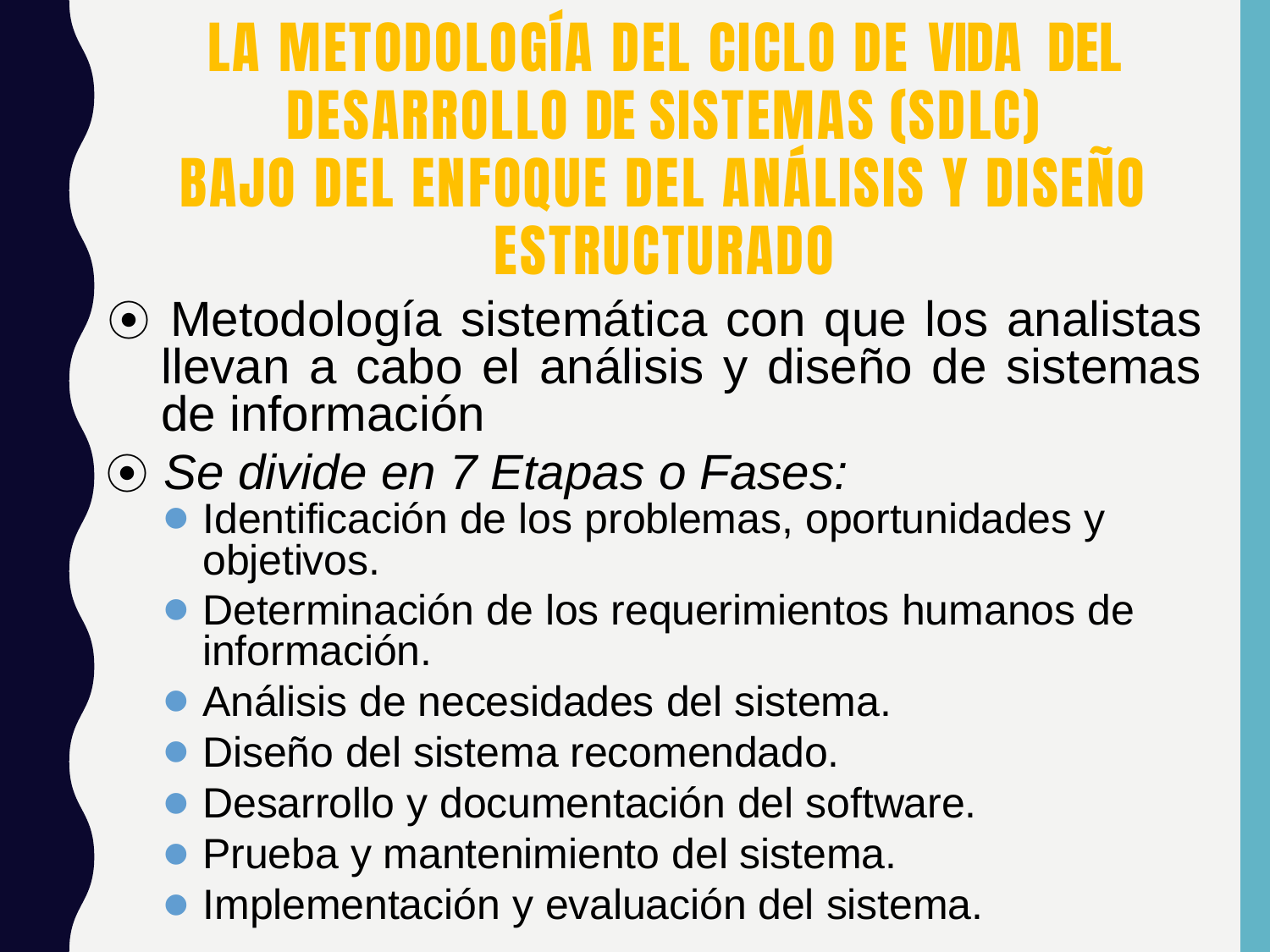

# La Metodología del Ciclo de Vida  del Desarrollo de Sistemas (SDLC) BAJO DEL ENFOQUE DEL ANÁLISIS Y DISEÑO ESTRUCTURADO
⦿ Metodología sistemática con que los analistas  llevan a cabo el análisis y diseño de sistemas  de información
⦿ Se divide en 7 Etapas o Fases:
Identificación de los problemas, oportunidades y
objetivos.
Determinación de los requerimientos humanos de  información.
Análisis de necesidades del sistema.
Diseño del sistema recomendado.
Desarrollo y documentación del software.
Prueba y mantenimiento del sistema.
Implementación y evaluación del sistema.